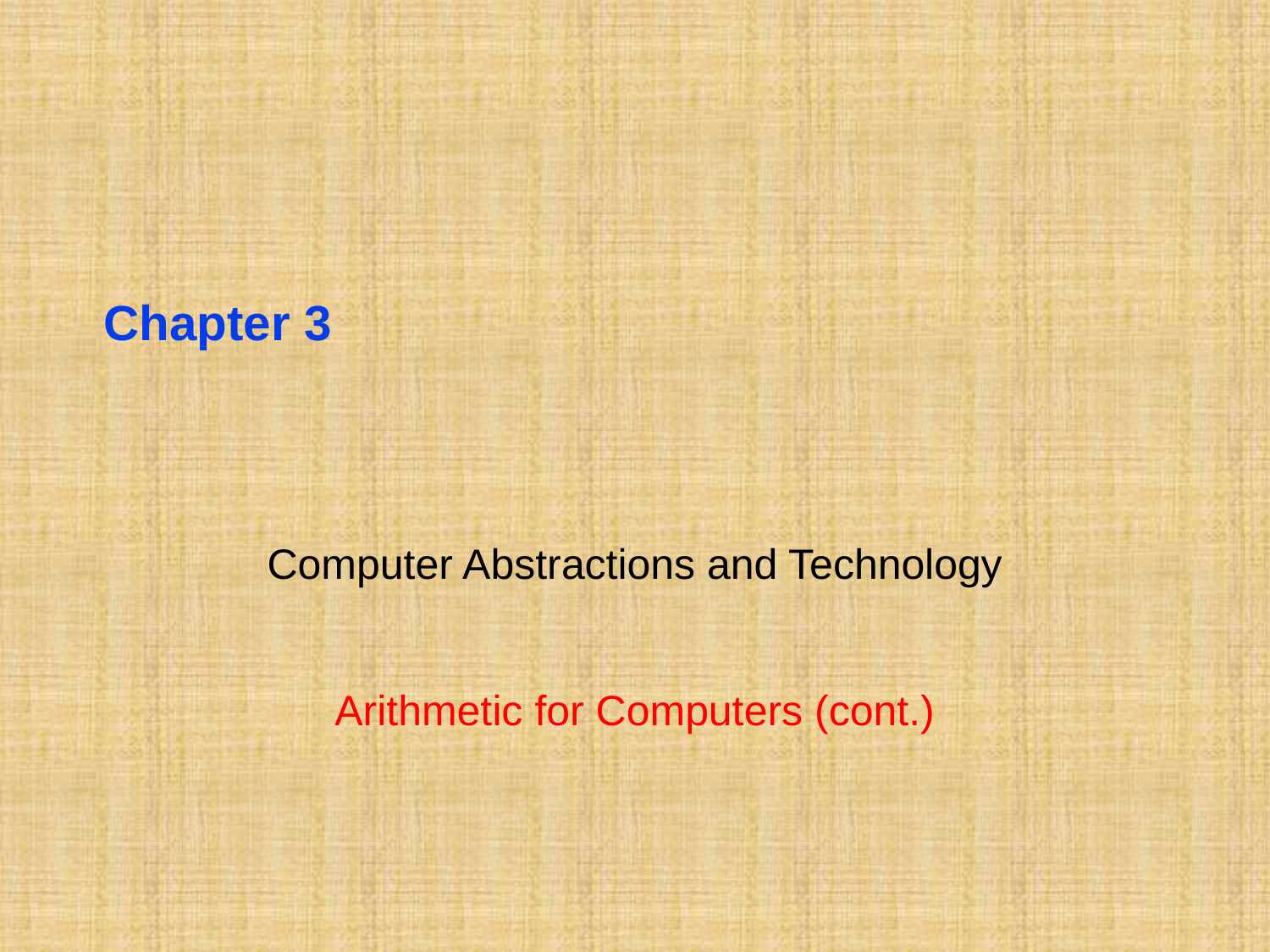

# Chapter 3
Computer Abstractions and Technology

Arithmetic for Computers (cont.)